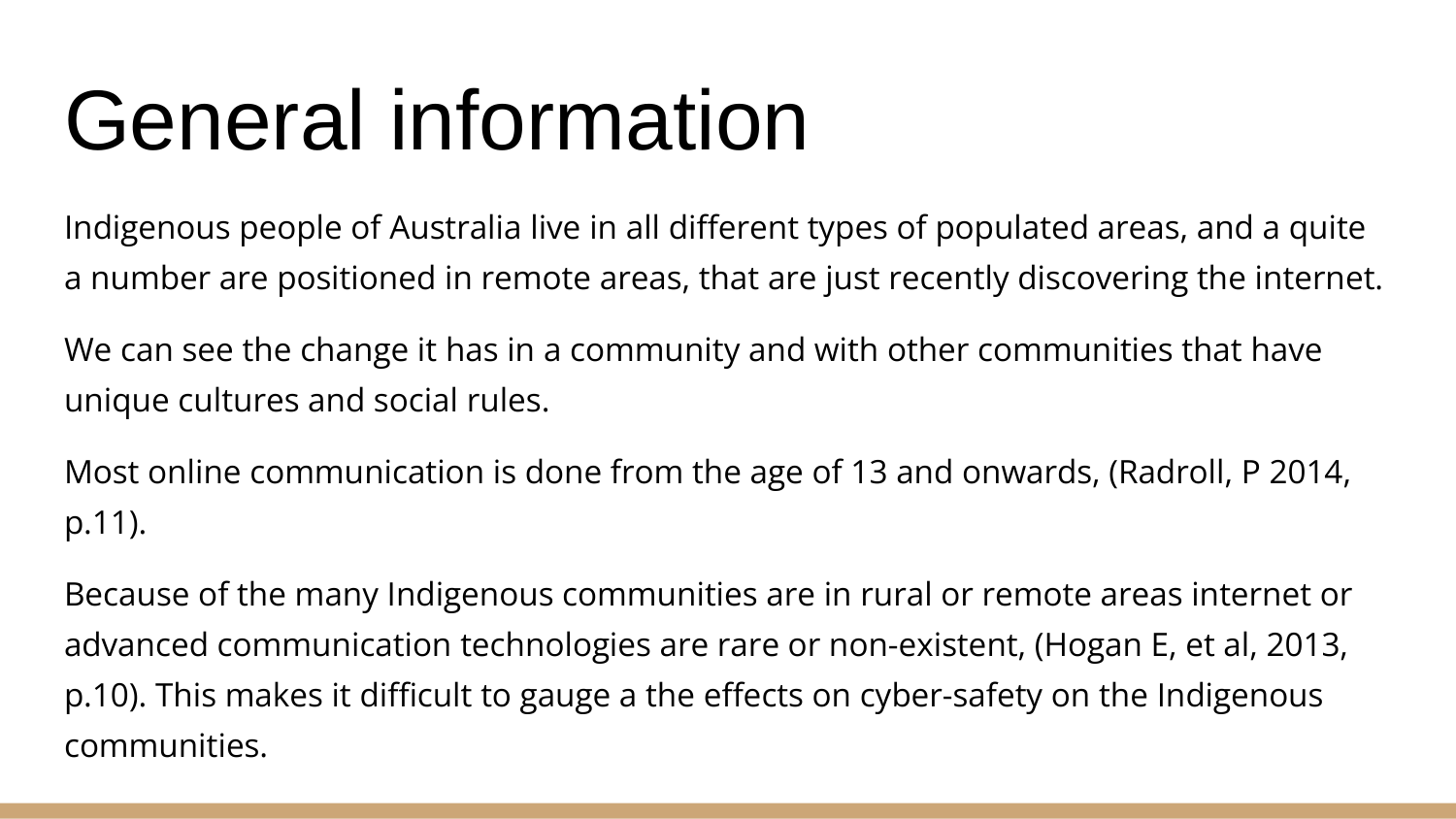

# General information
Indigenous people of Australia live in all different types of populated areas, and a quite a number are positioned in remote areas, that are just recently discovering the internet.
We can see the change it has in a community and with other communities that have unique cultures and social rules.
Most online communication is done from the age of 13 and onwards, (Radroll, P 2014, p.11).
Because of the many Indigenous communities are in rural or remote areas internet or advanced communication technologies are rare or non-existent, (Hogan E, et al, 2013, p.10). This makes it difficult to gauge a the effects on cyber-safety on the Indigenous communities.